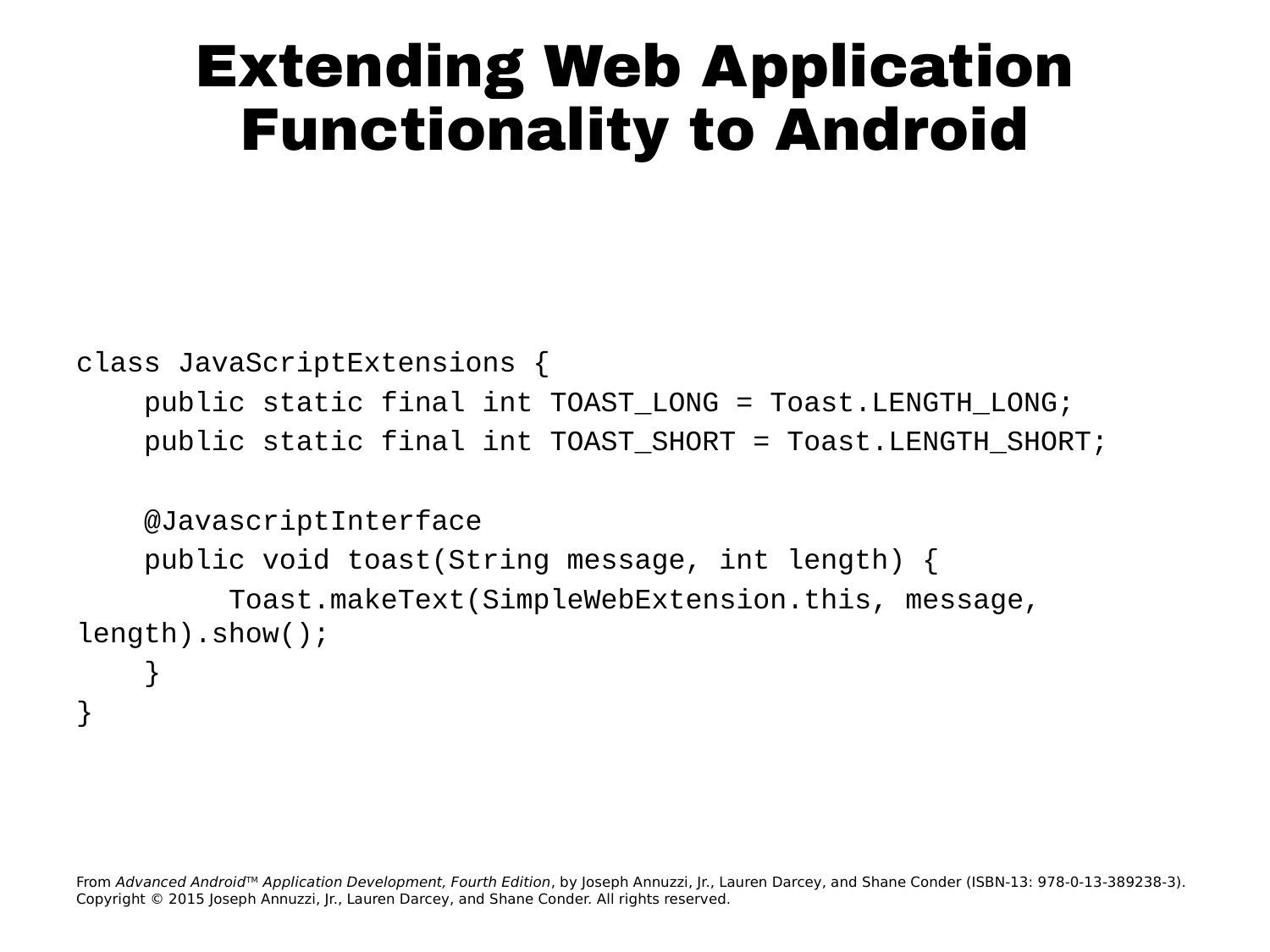

# Extending Web Application Functionality to Android

class JavaScriptExtensions {
    public static final int TOAST_LONG = Toast.LENGTH_LONG;
    public static final int TOAST_SHORT = Toast.LENGTH_SHORT;

    @JavascriptInterface
    public void toast(String message, int length) {
         Toast.makeText(SimpleWebExtension.this, message, length).show();
    }
}
From Advanced AndroidTM Application Development, Fourth Edition, by Joseph Annuzzi, Jr., Lauren Darcey, and Shane Conder (ISBN-13: 978-0-13-389238-3). Copyright © 2015 Joseph Annuzzi, Jr., Lauren Darcey, and Shane Conder. All rights reserved.